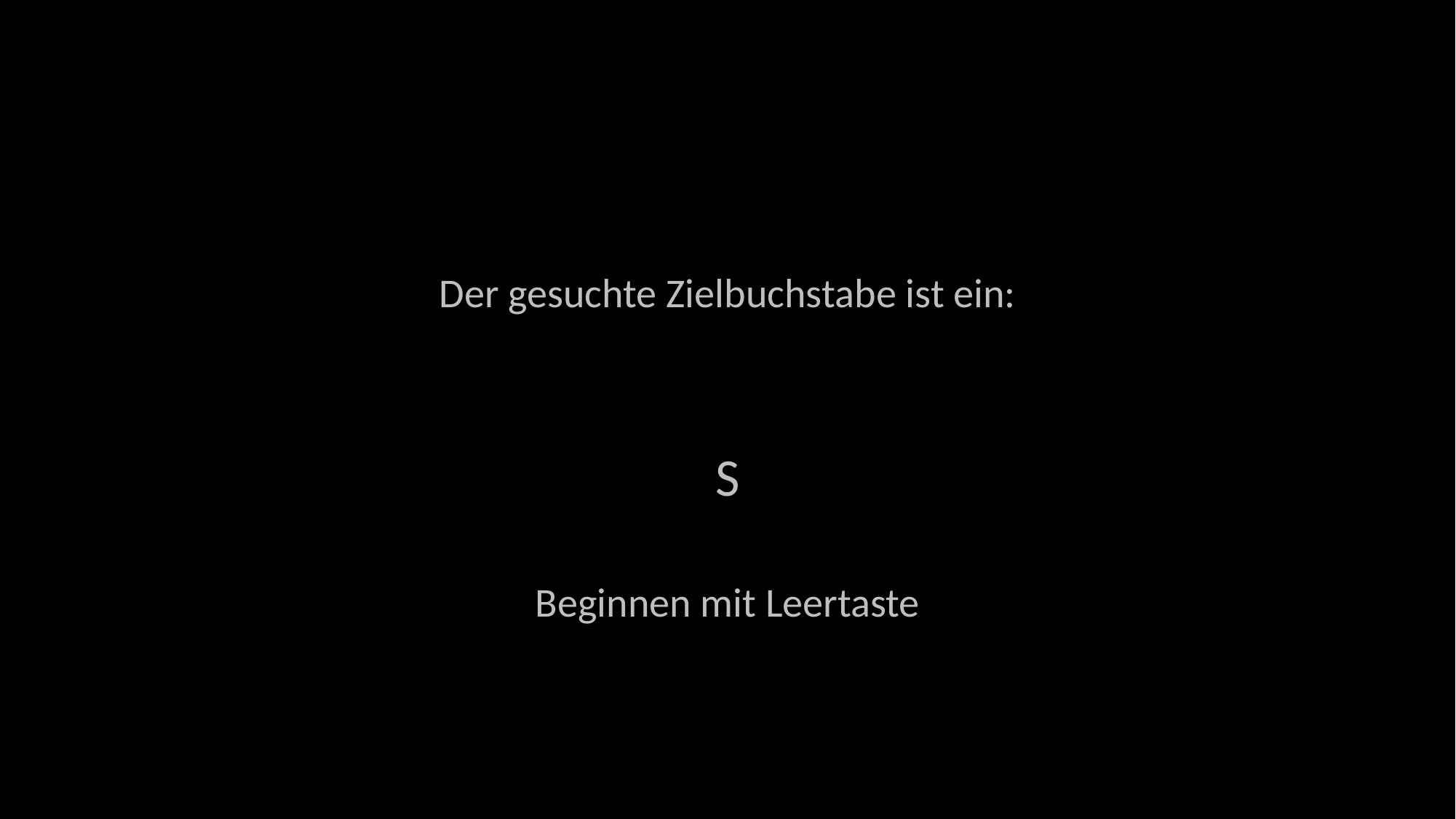

Der gesuchte Zielbuchstabe ist ein:

S

Beginnen mit Leertaste